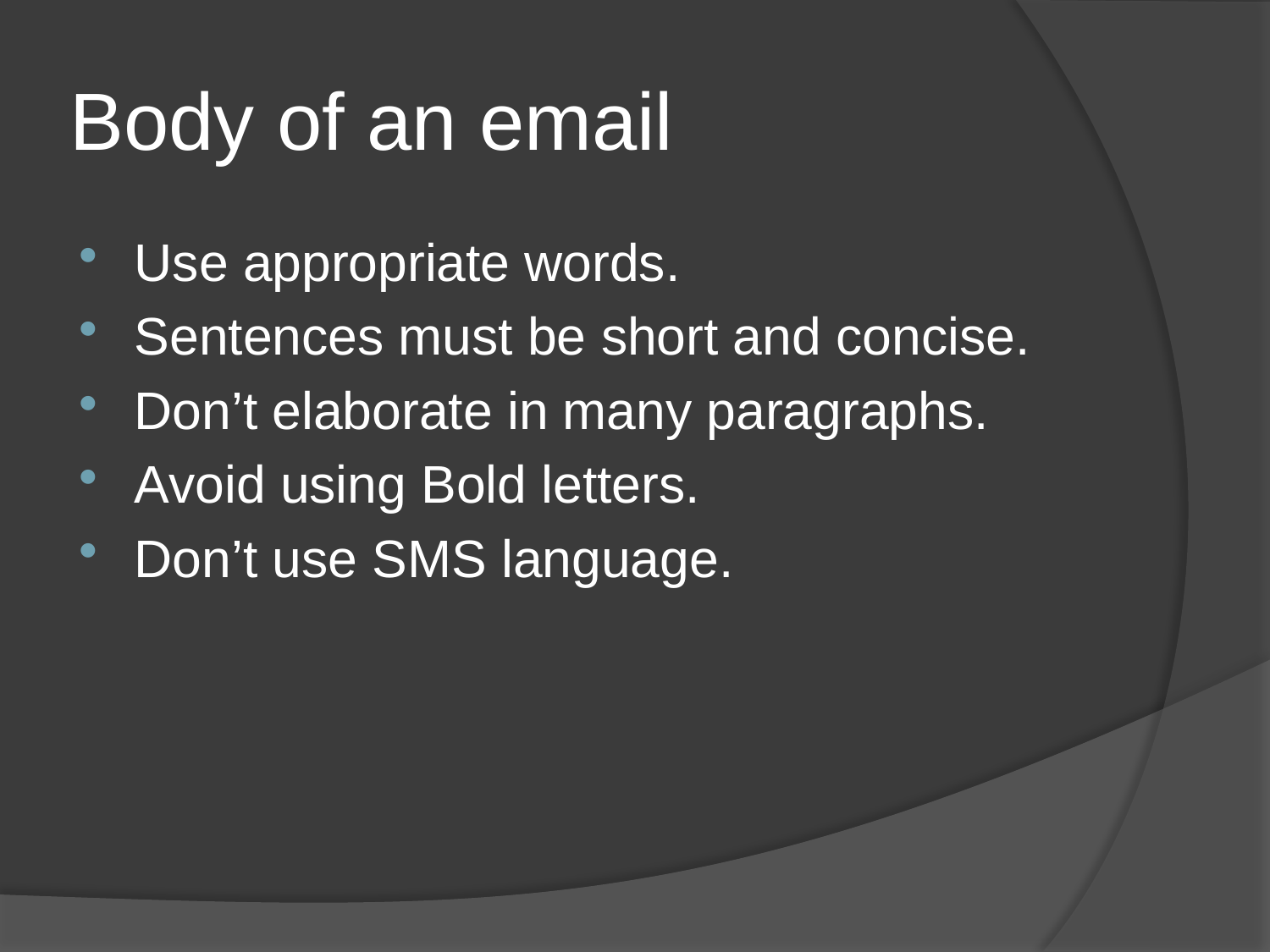

# Body of an email
Use appropriate words.
Sentences must be short and concise.
Don’t elaborate in many paragraphs.
Avoid using Bold letters.
Don’t use SMS language.